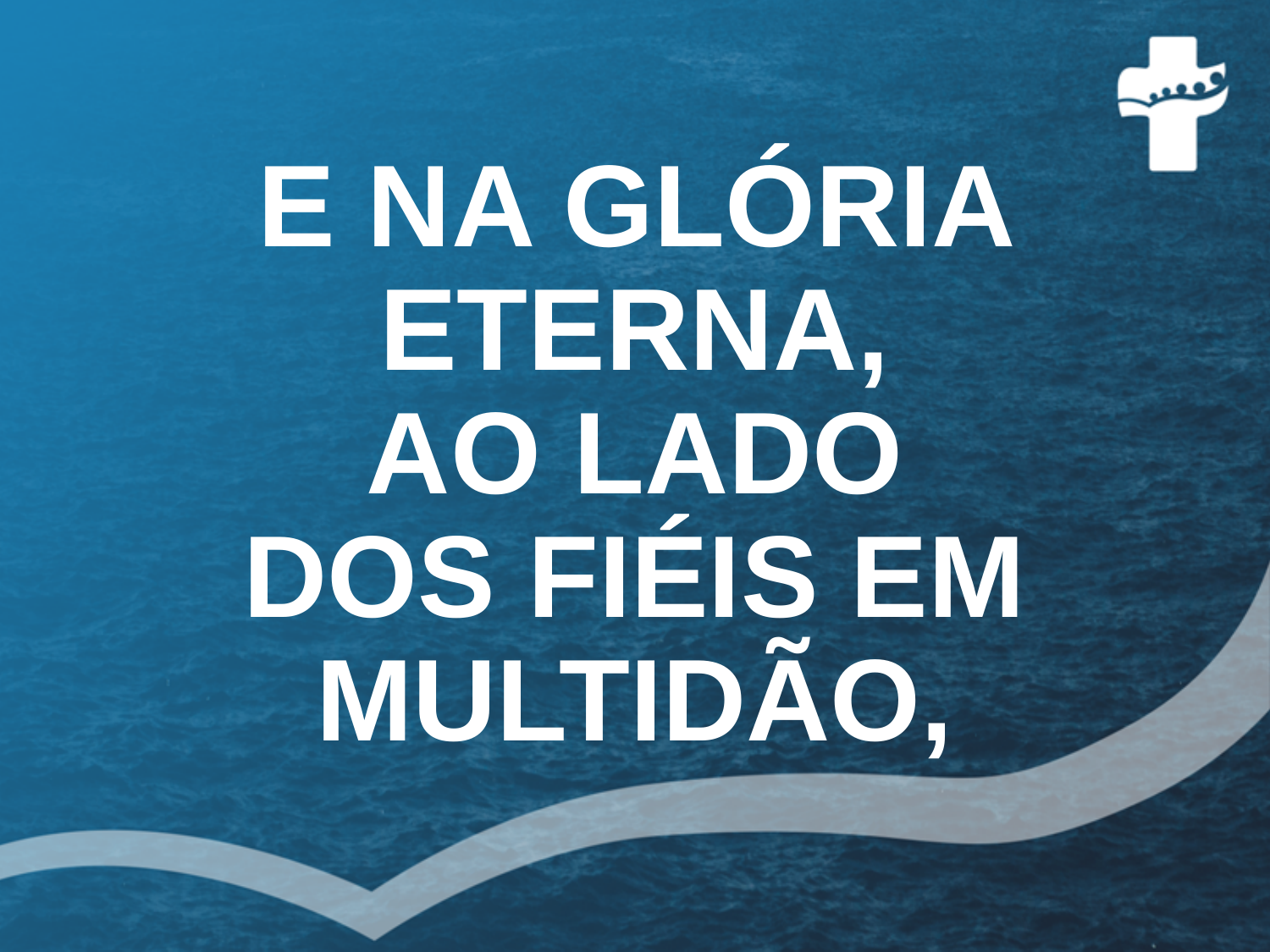

# E NA GLÓRIA ETERNA, AO LADO DOS FIÉIS EM MULTIDÃO,